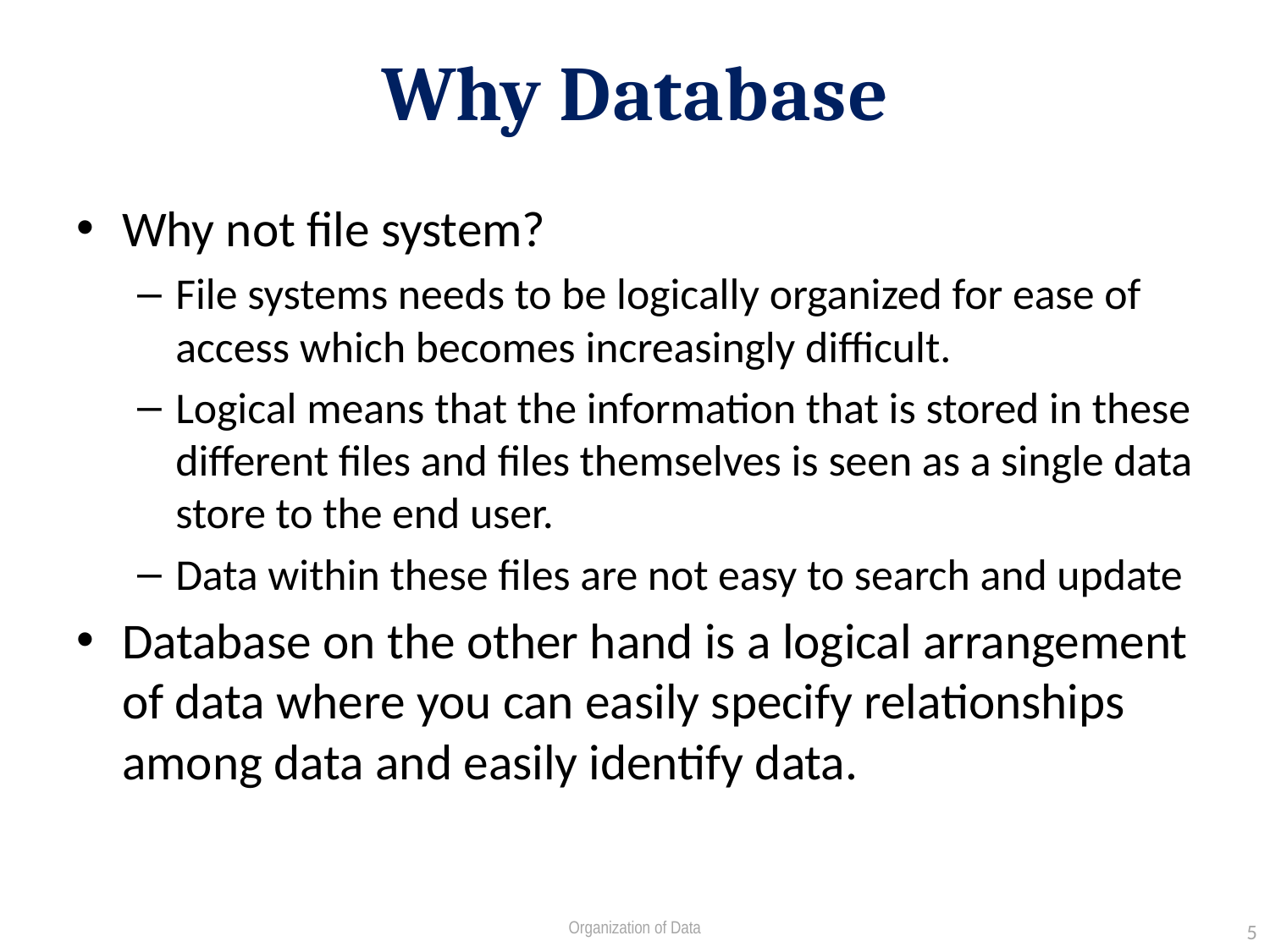

# Why Database
Why not file system?
File systems needs to be logically organized for ease of access which becomes increasingly difficult.
Logical means that the information that is stored in these different files and files themselves is seen as a single data store to the end user.
Data within these files are not easy to search and update
Database on the other hand is a logical arrangement of data where you can easily specify relationships among data and easily identify data.

Organization of Data
5